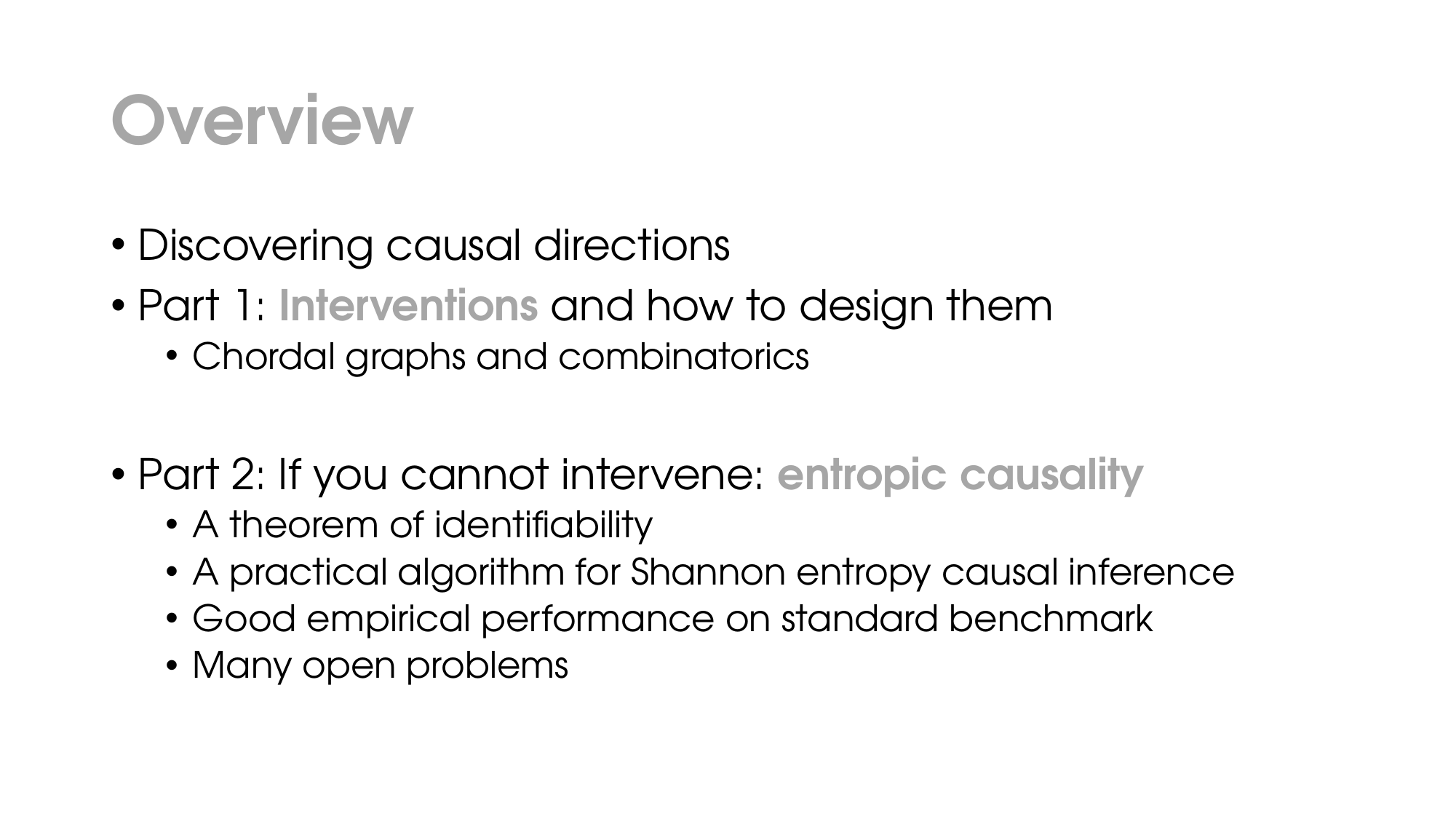

# Overview
Discovering causal directions
Part 1: Interventions and how to design them
Chordal graphs and combinatorics

Part 2: If you cannot intervene: entropic causality
A theorem of identifiability
A practical algorithm for Shannon entropy causal inference
Good empirical performance on standard benchmark
Many open problems